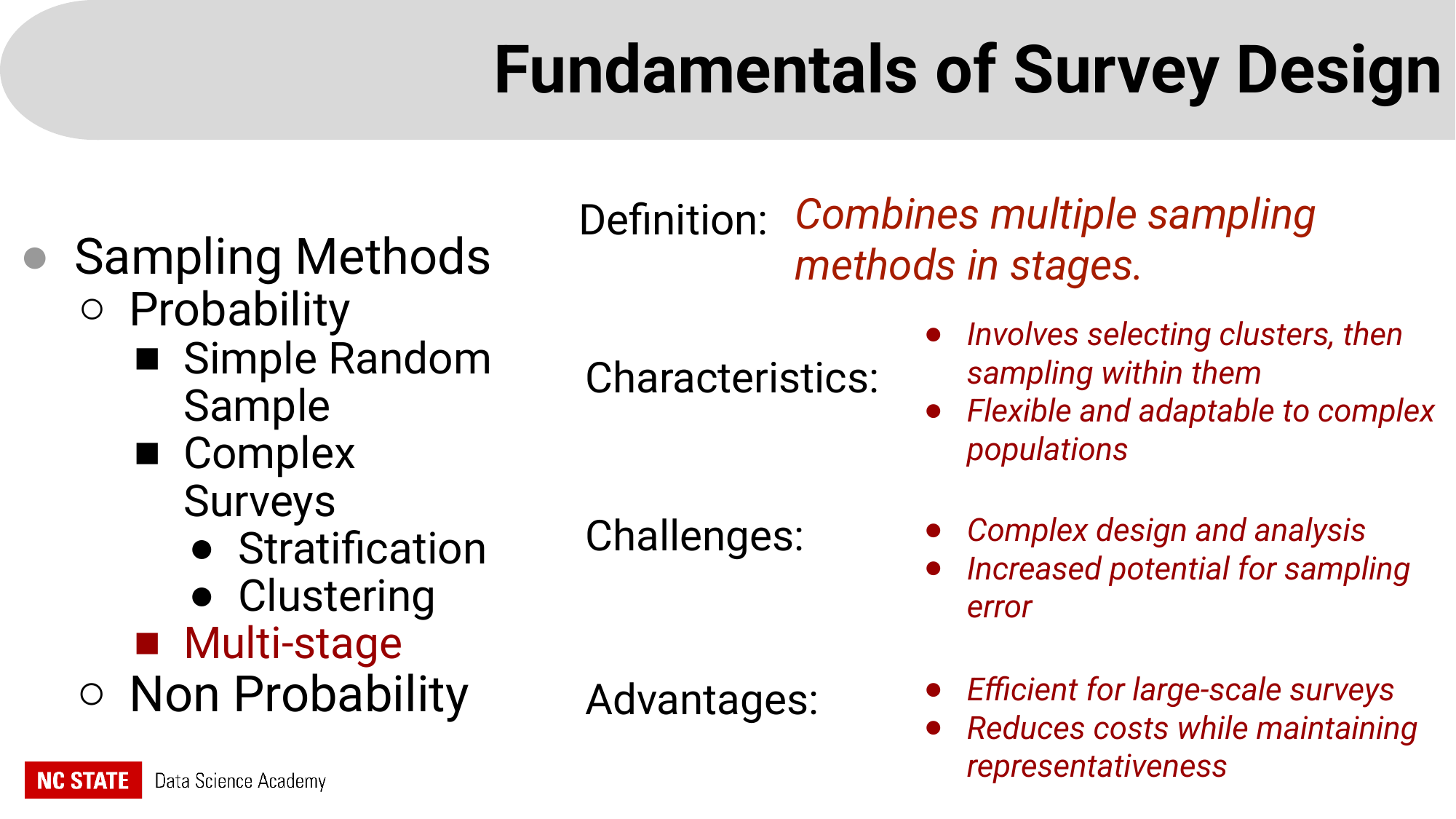

Fundamentals of Survey Design
Combines multiple sampling methods in stages.
Definition:
Sampling Methods
Probability
Simple Random Sample
Complex Surveys
Stratification
Clustering
Multi-stage
Non Probability
Involves selecting clusters, then sampling within them
Flexible and adaptable to complex populations
Characteristics:
Challenges:
Complex design and analysis
Increased potential for sampling error
Efficient for large-scale surveys
Reduces costs while maintaining representativeness
Advantages: